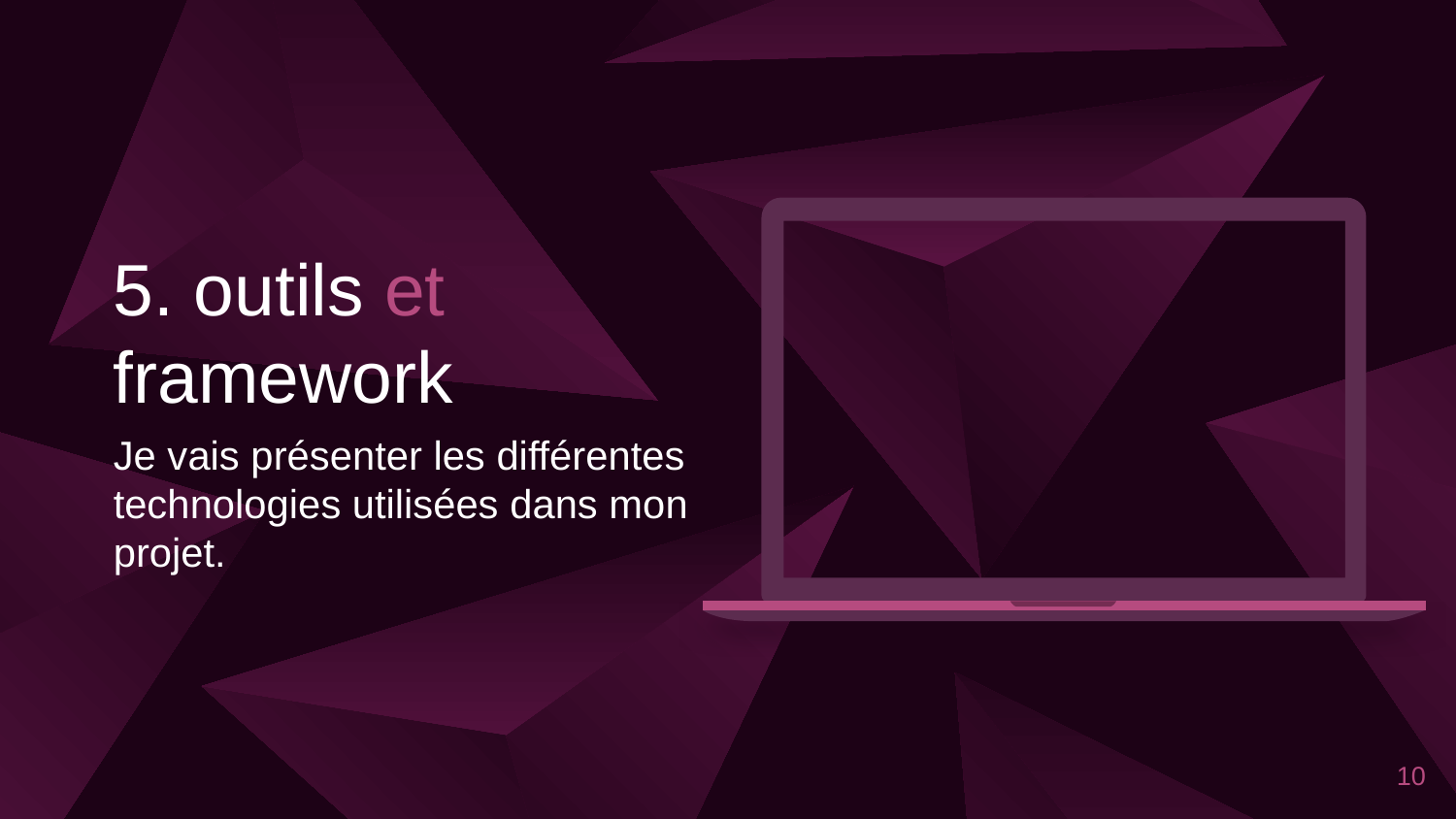

5. outils et framework
Je vais présenter les différentes technologies utilisées dans mon projet.

10